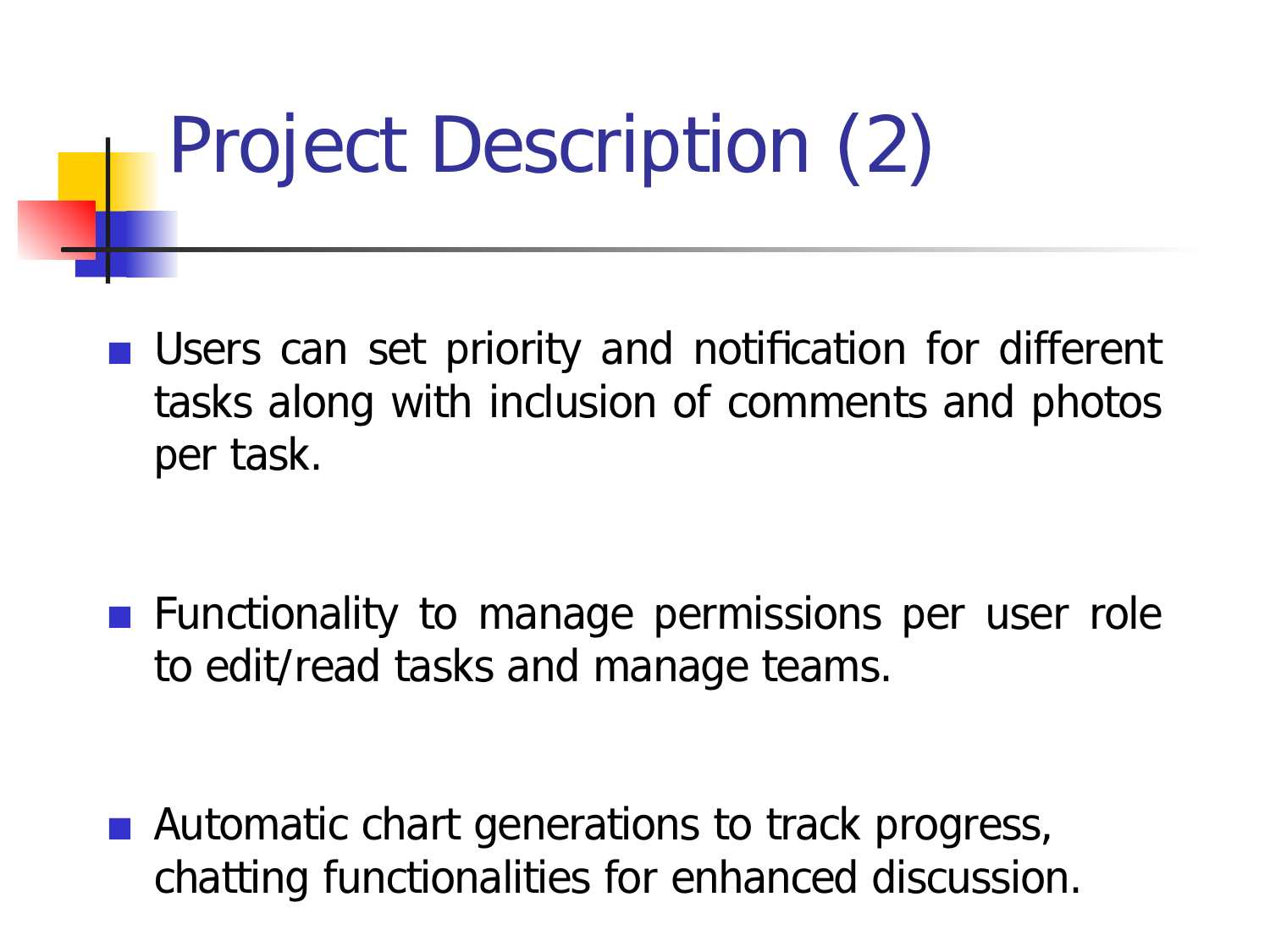

# Project Description (2)
Users can set priority and notification for different tasks along with inclusion of comments and photos per task.

Functionality to manage permissions per user role to edit/read tasks and manage teams.

Automatic chart generations to track progress, chatting functionalities for enhanced discussion.